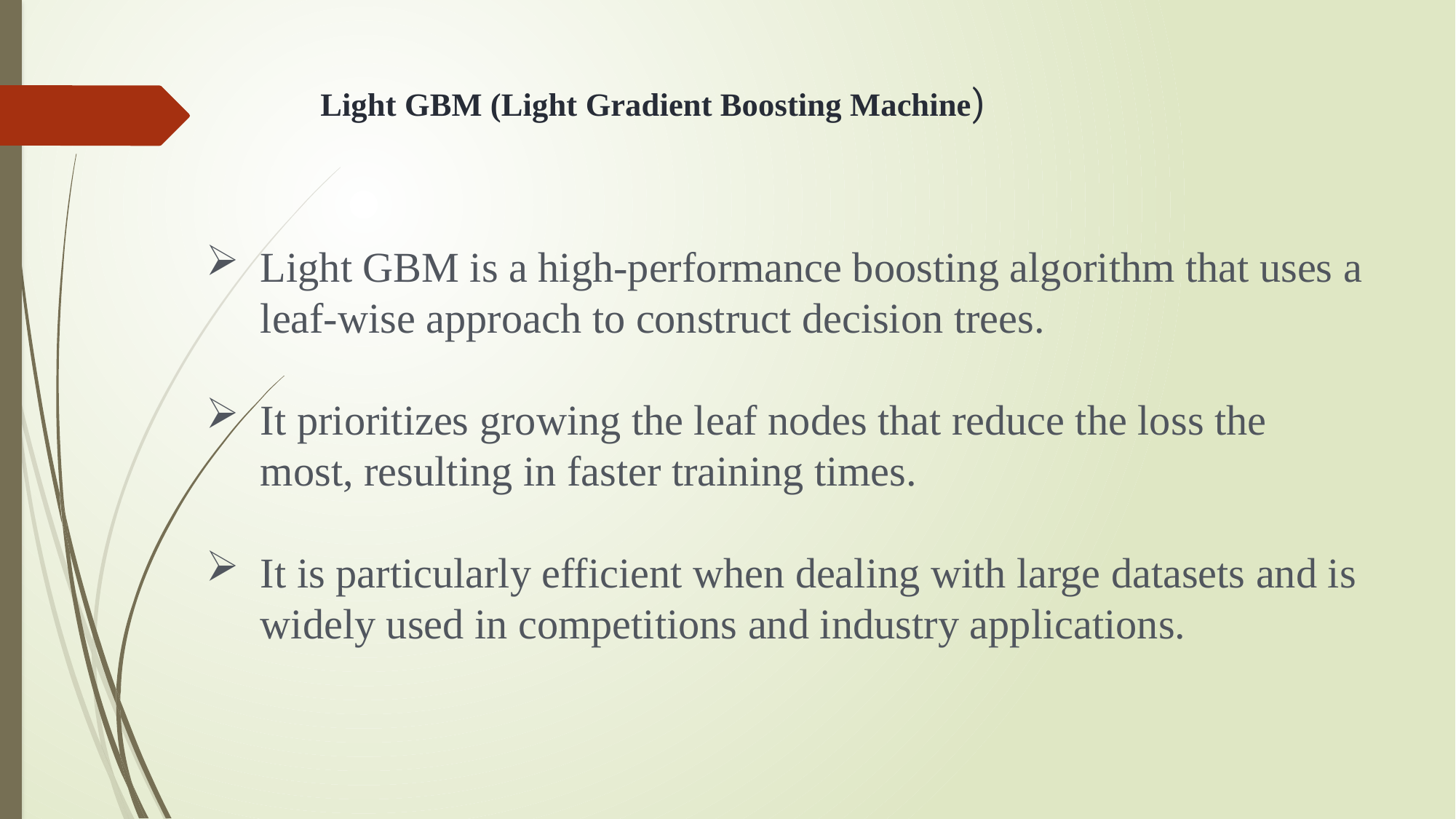

# Light GBM (Light Gradient Boosting Machine)
Light GBM is a high-performance boosting algorithm that uses a leaf-wise approach to construct decision trees.

It prioritizes growing the leaf nodes that reduce the loss the most, resulting in faster training times.

It is particularly efficient when dealing with large datasets and is widely used in competitions and industry applications.